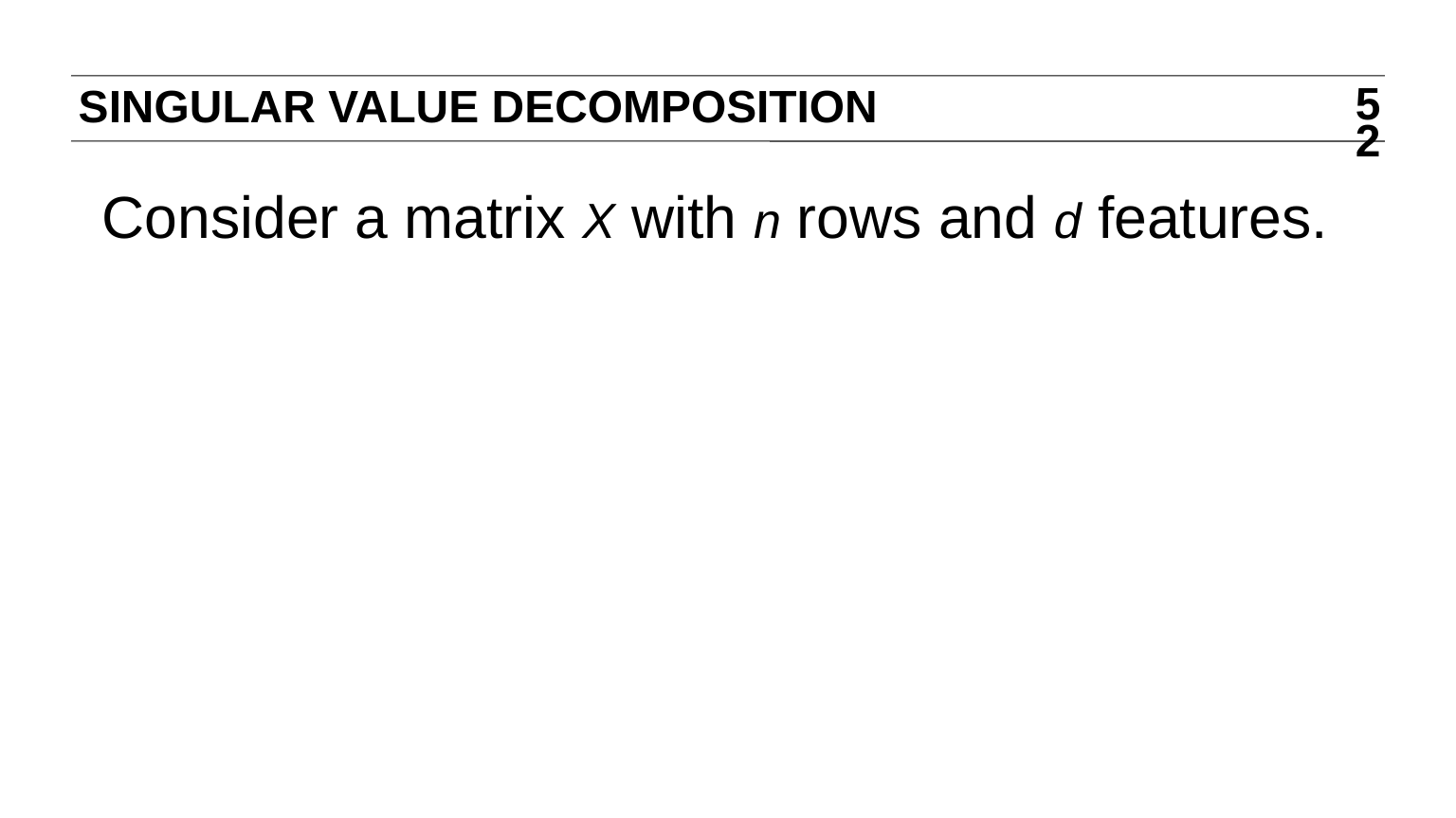

Singular value decomposition
52
Consider a matrix X with n rows and d features.